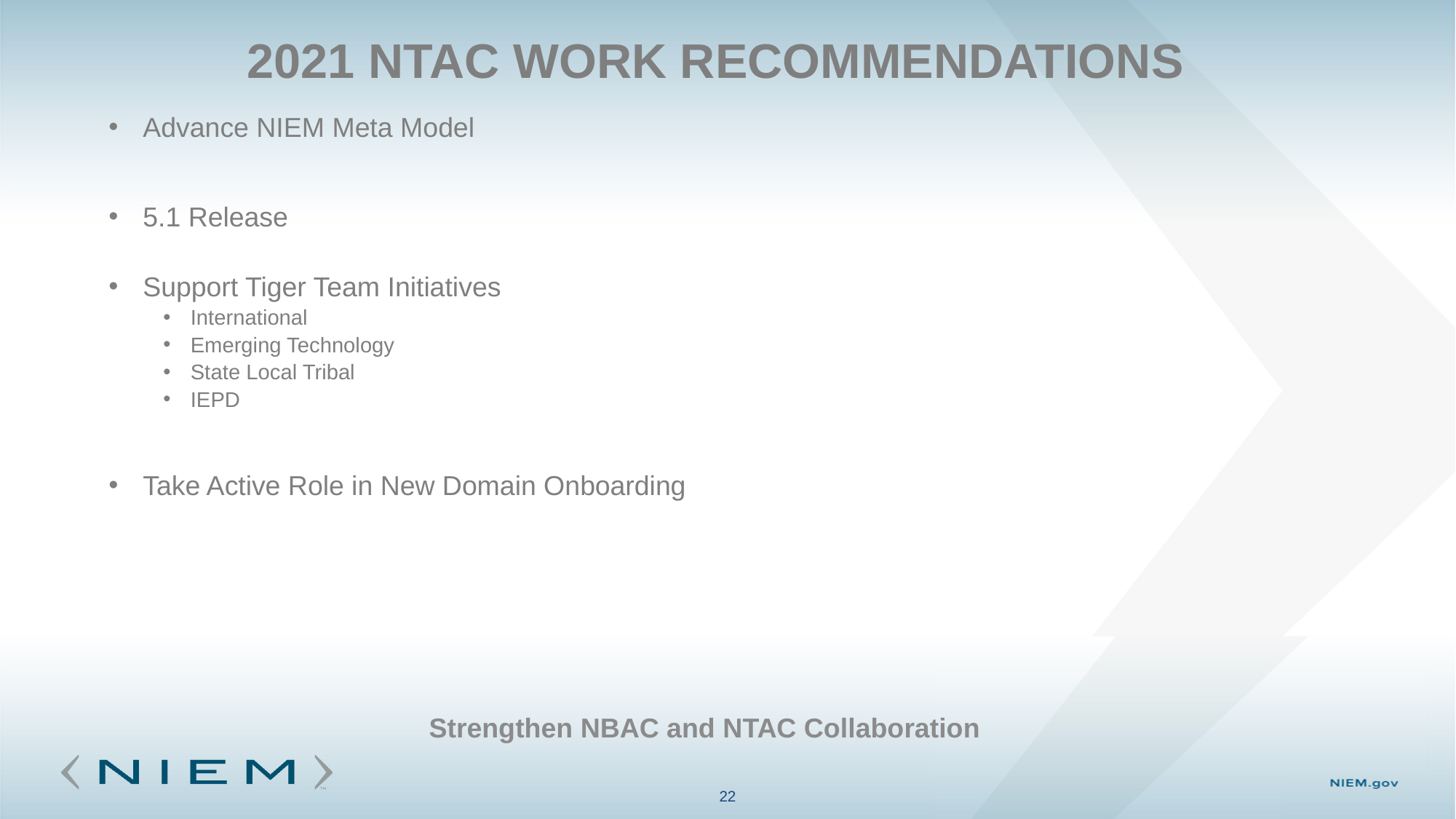

# 2021 NTAC work Recommendations
Advance NIEM Meta Model

5.1 Release

Support Tiger Team Initiatives
International
Emerging Technology
State Local Tribal
IEPD

Take Active Role in New Domain Onboarding

Strengthen NBAC and NTAC Collaboration
22